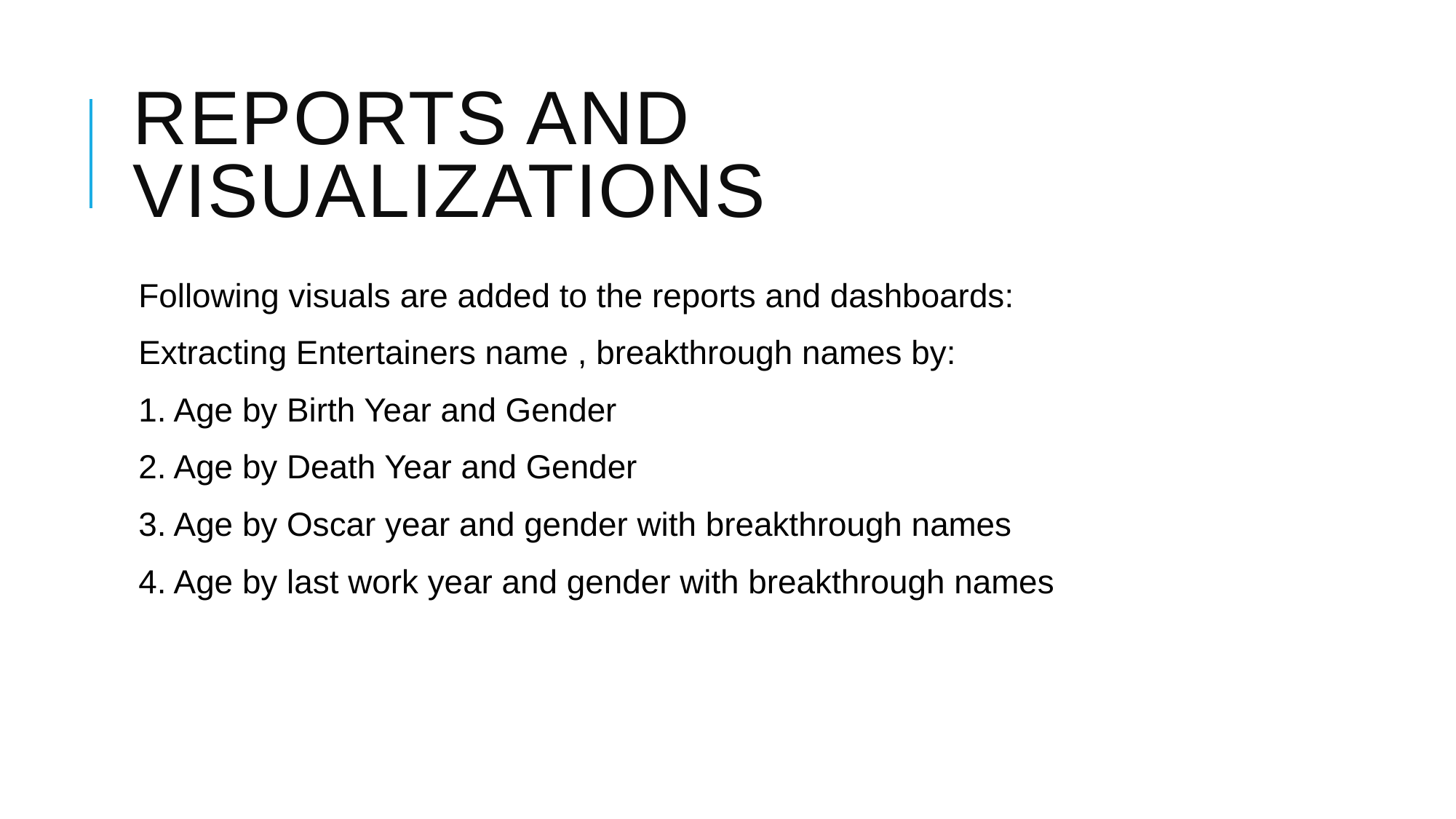

# Reports and visualizations
Following visuals are added to the reports and dashboards:
Extracting Entertainers name , breakthrough names by:
1. Age by Birth Year and Gender
2. Age by Death Year and Gender
3. Age by Oscar year and gender with breakthrough names
4. Age by last work year and gender with breakthrough names